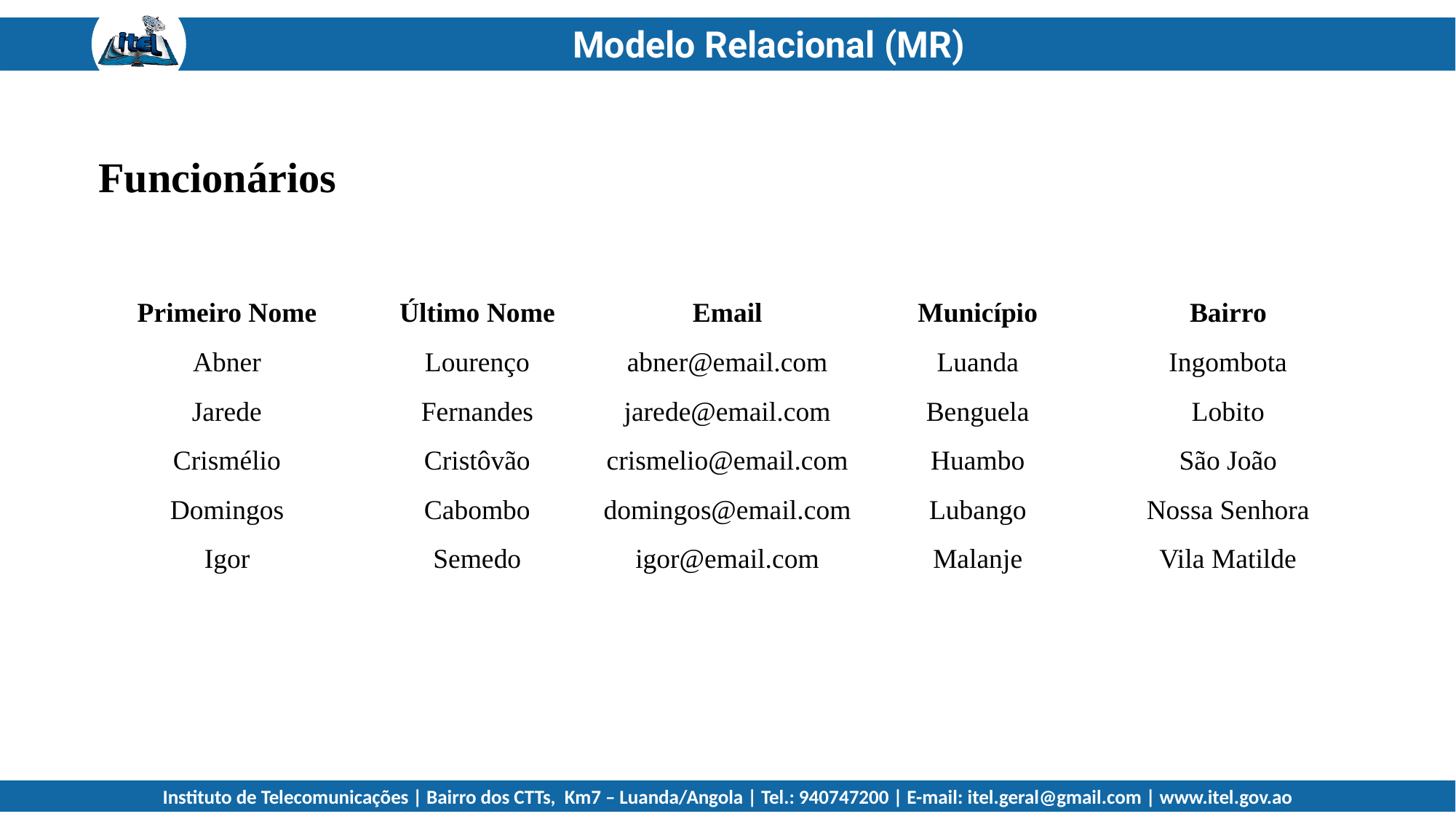

Modelo Relacional (MR)
Funcionários
| Primeiro Nome | Último Nome | Email | Município | Bairro |
| --- | --- | --- | --- | --- |
| Abner | Lourenço | abner@email.com | Luanda | Ingombota |
| Jarede | Fernandes | jarede@email.com | Benguela | Lobito |
| Crismélio | Cristôvão | crismelio@email.com | Huambo | São João |
| Domingos | Cabombo | domingos@email.com | Lubango | Nossa Senhora |
| Igor | Semedo | igor@email.com | Malanje | Vila Matilde |